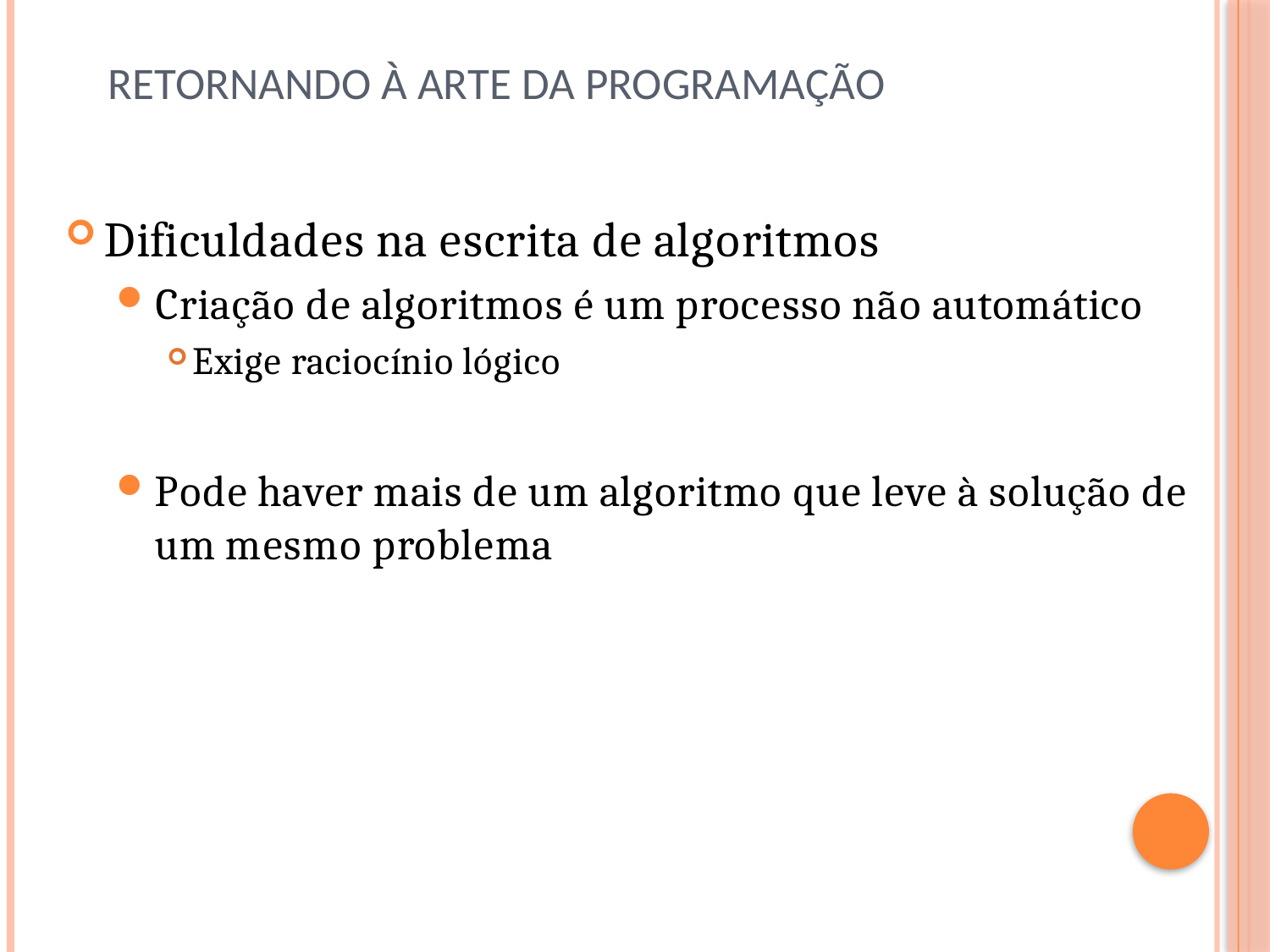

# Retornando à arte da programação
Dificuldades na escrita de algoritmos
Criação de algoritmos é um processo não automático
Exige raciocínio lógico

Pode haver mais de um algoritmo que leve à solução de um mesmo problema